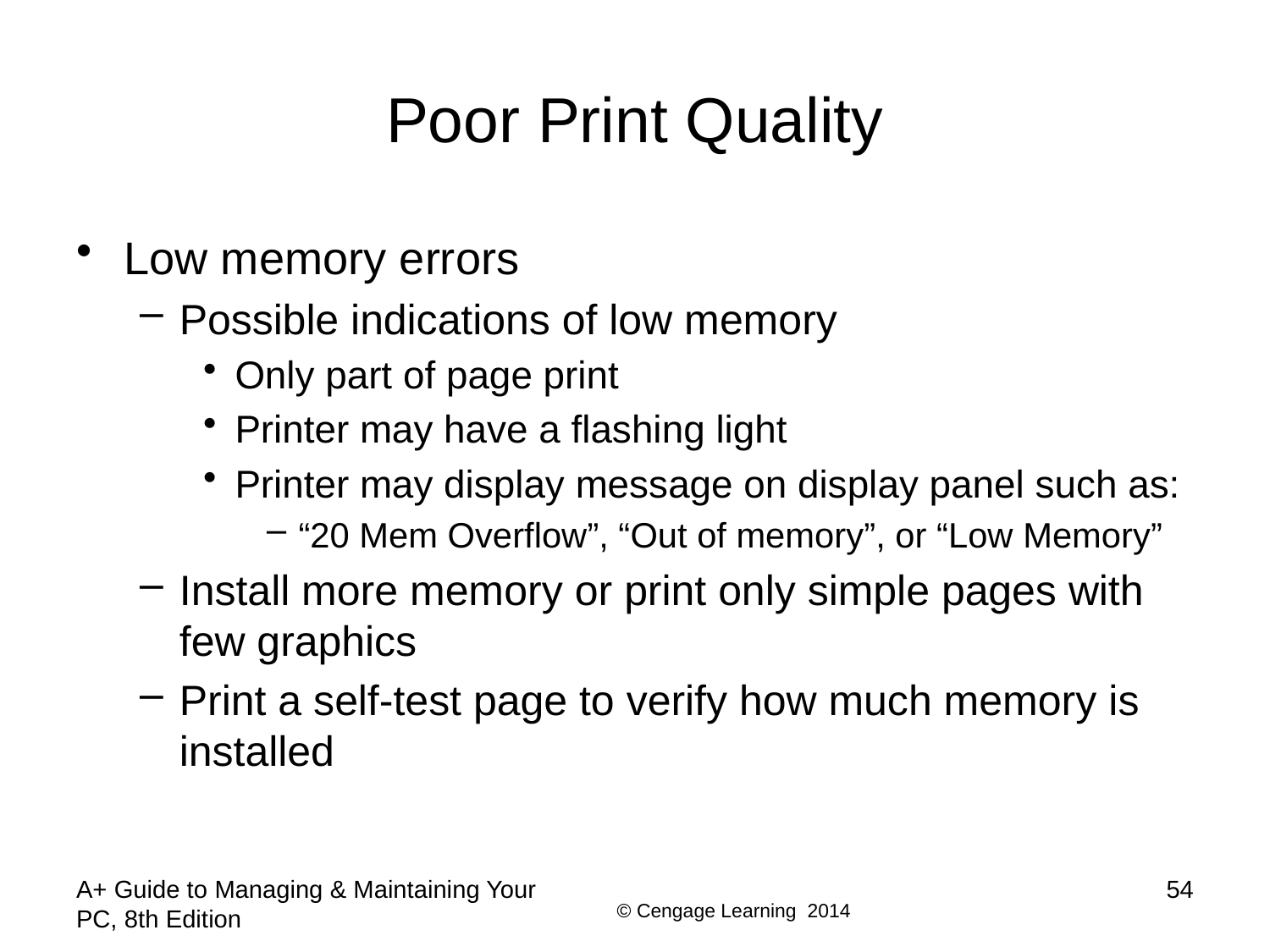

# Poor Print Quality
Low memory errors
Possible indications of low memory
Only part of page print
Printer may have a flashing light
Printer may display message on display panel such as:
“20 Mem Overflow”, “Out of memory”, or “Low Memory”
Install more memory or print only simple pages with few graphics
Print a self-test page to verify how much memory is installed
A+ Guide to Managing & Maintaining Your PC, 8th Edition
54